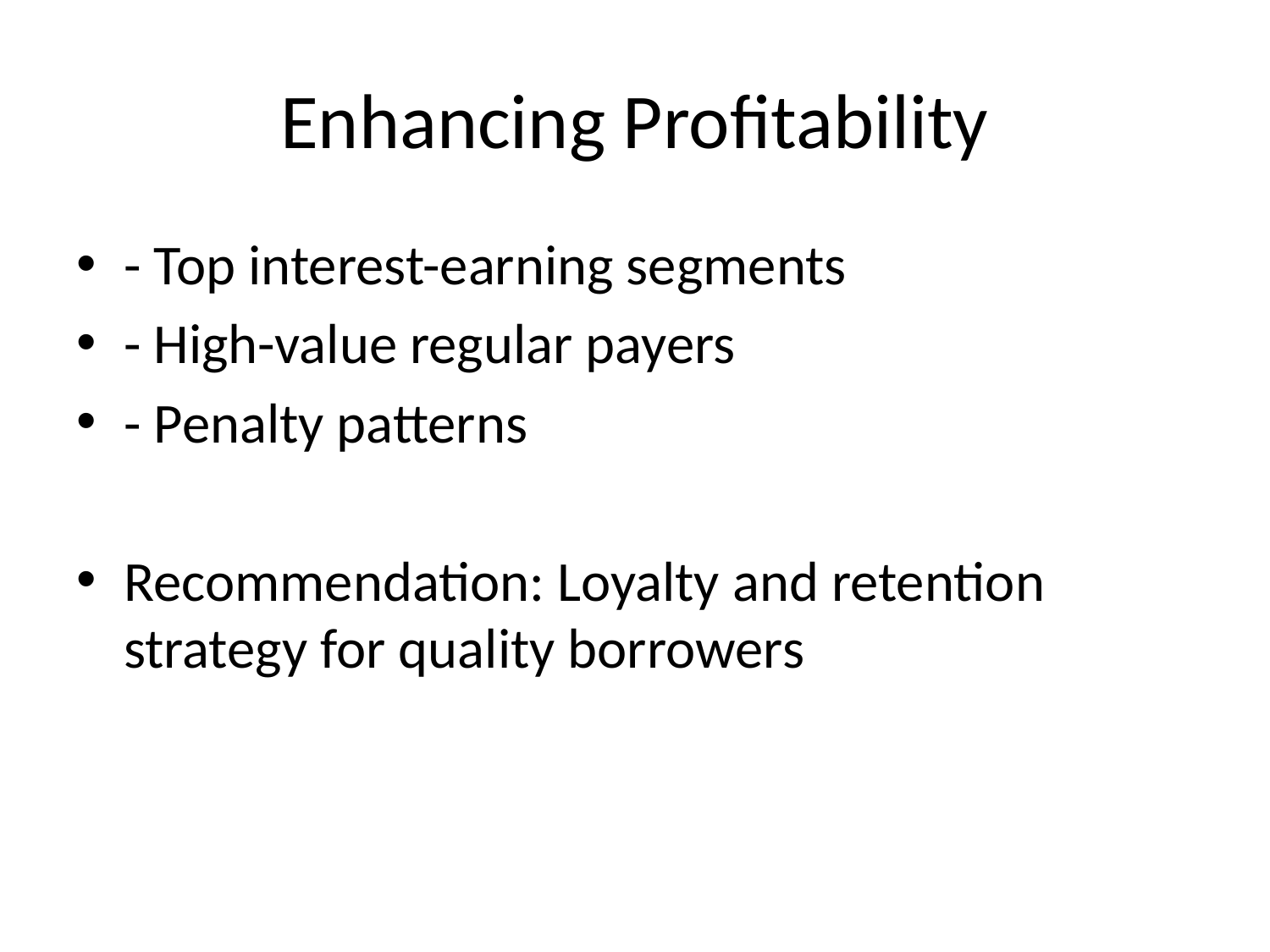

# Enhancing Profitability
- Top interest-earning segments
- High-value regular payers
- Penalty patterns

Recommendation: Loyalty and retention strategy for quality borrowers